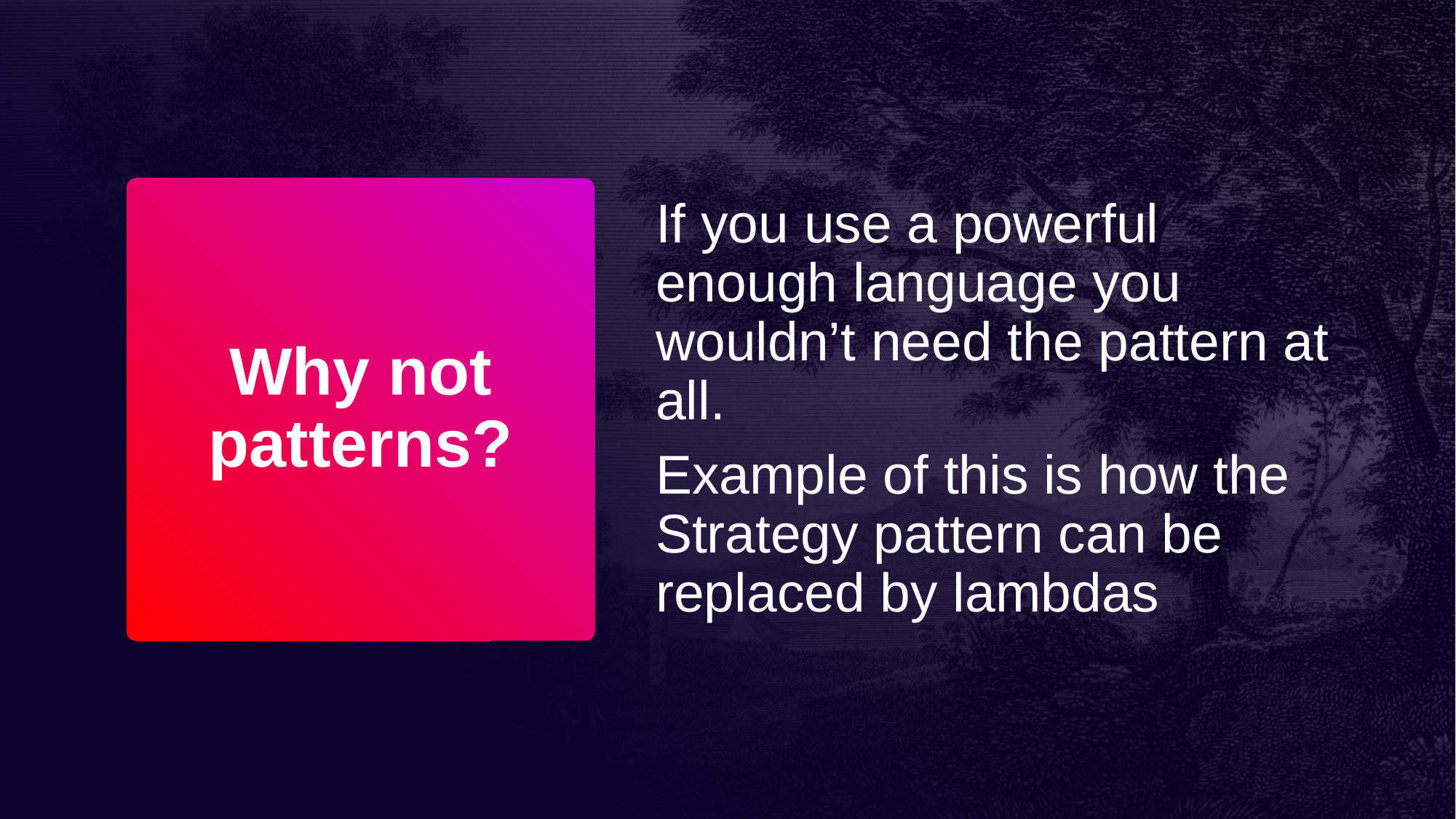

If you use a powerful enough language you wouldn’t need the pattern at all.
Example of this is how the Strategy pattern can be replaced by lambdas
# Why not patterns?